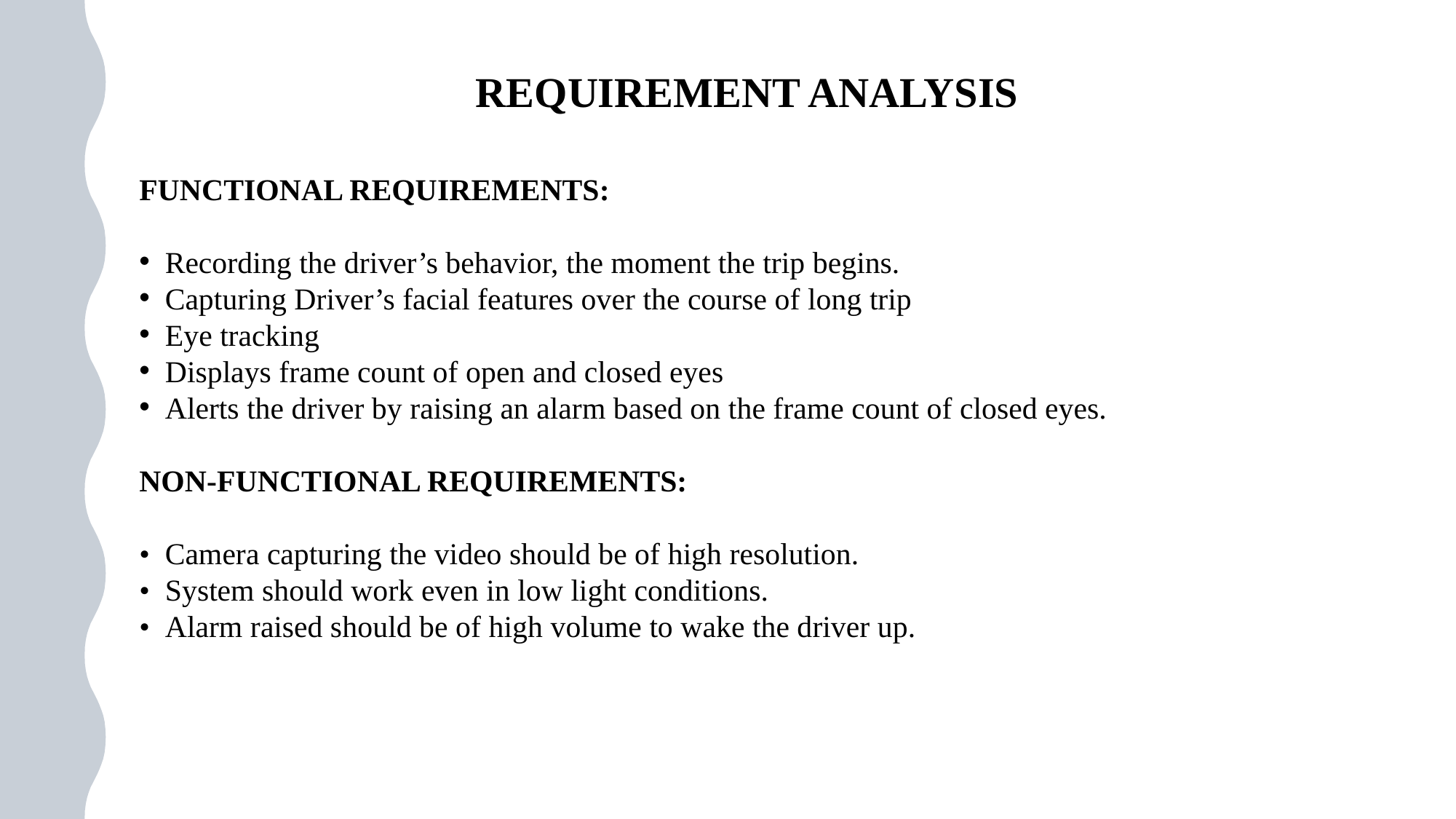

REQUIREMENT ANALYSIS

FUNCTIONAL REQUIREMENTS:

  Recording the driver’s behavior, the moment the trip begins.
  Capturing Driver’s facial features over the course of long trip
  Eye tracking
  Displays frame count of open and closed eyes
  Alerts the driver by raising an alarm based on the frame count of closed eyes.

NON-FUNCTIONAL REQUIREMENTS:

•  Camera capturing the video should be of high resolution.
•  System should work even in low light conditions.
•  Alarm raised should be of high volume to wake the driver up.